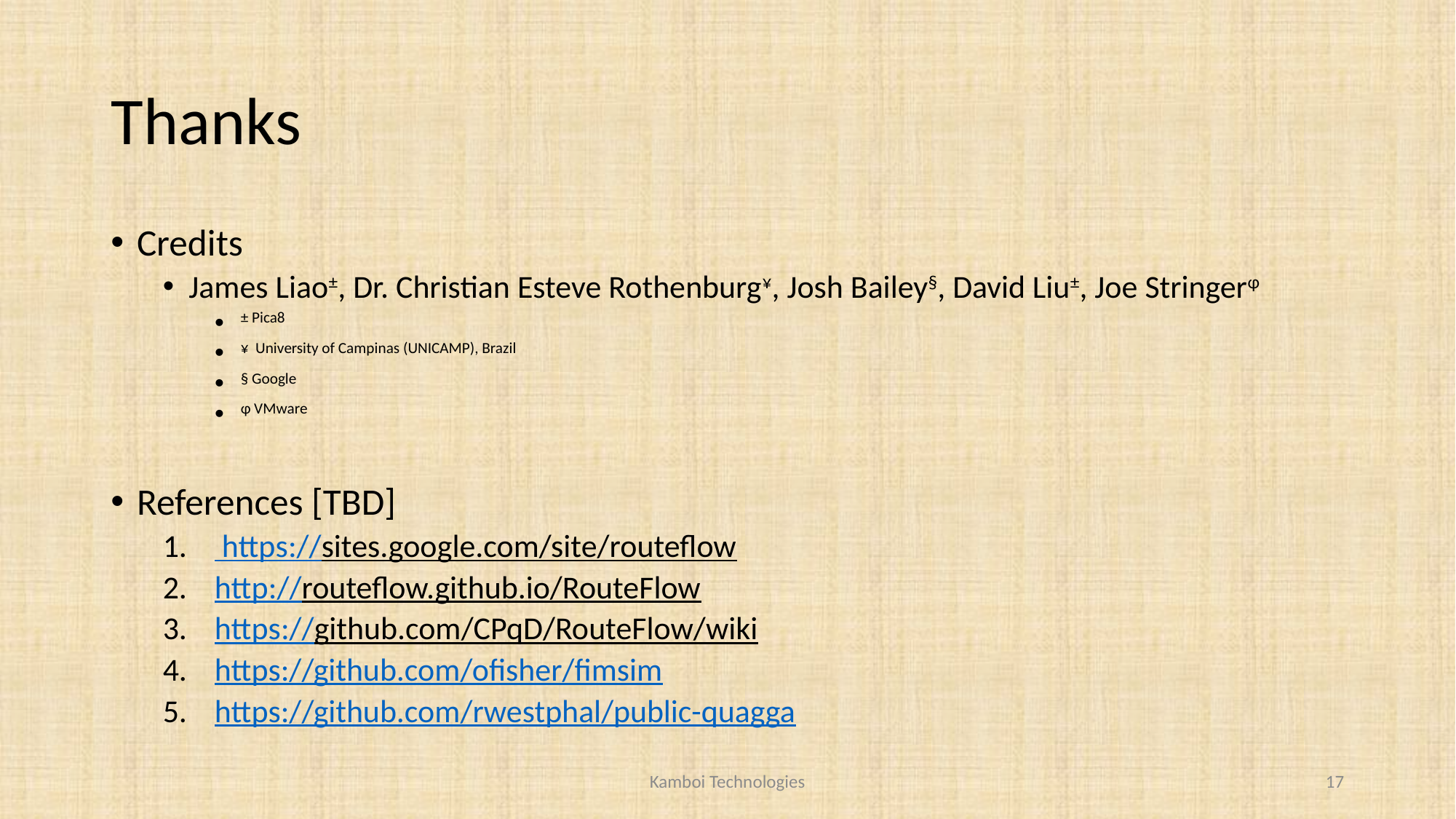

# Thanks
Credits
James Liao±, Dr. Christian Esteve Rothenburg¥, Josh Bailey§, David Liu±, Joe Stringerφ
± Pica8
¥  University of Campinas (UNICAMP), Brazil
§ Google
φ VMware

References [TBD]
 https://sites.google.com/site/routeflow
http://routeflow.github.io/RouteFlow
https://github.com/CPqD/RouteFlow/wiki
https://github.com/ofisher/fimsim
https://github.com/rwestphal/public-quagga

Kamboi Technologies
17